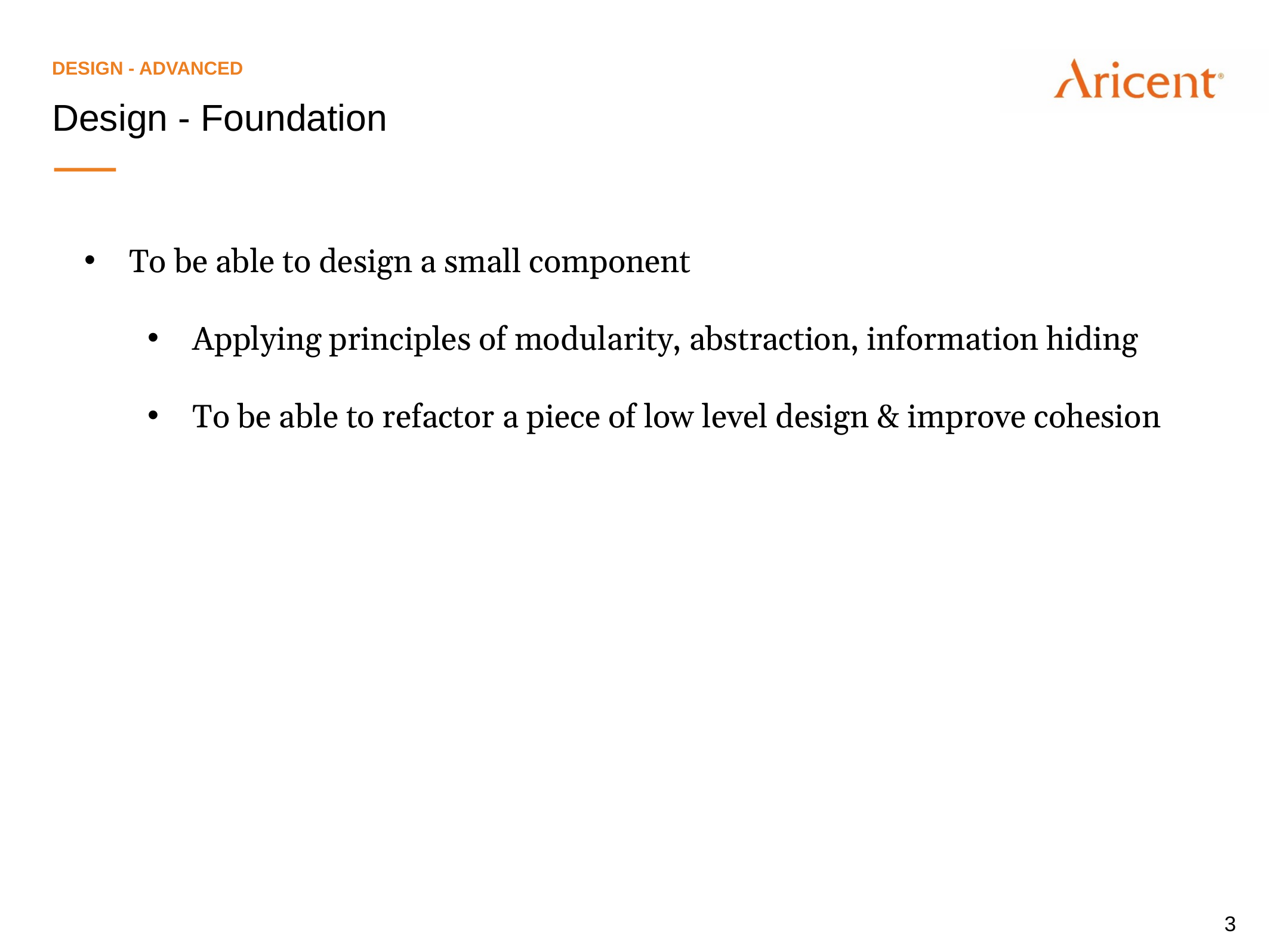

DeSIGN - advanced
Design - Foundation
To be able to design a small component

Applying principles of modularity, abstraction, information hiding

To be able to refactor a piece of low level design & improve cohesion